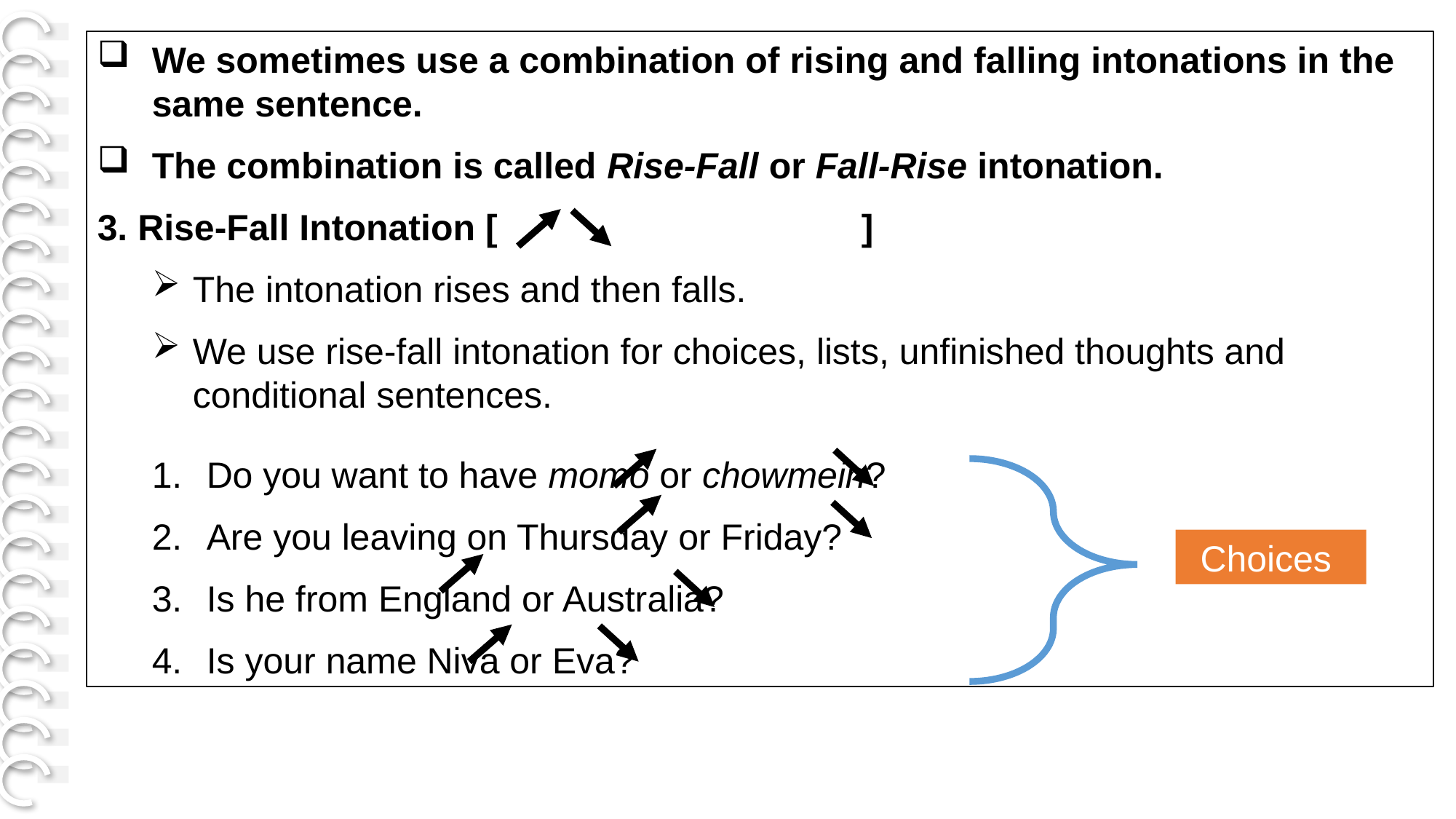

[Page. 42]

We sometimes use a combination of rising and falling intonations in the same sentence.
The combination is called Rise-Fall or Fall-Rise intonation.
3. Rise-Fall Intonation [ 				]
The intonation rises and then falls.
We use rise-fall intonation for choices, lists, unfinished thoughts and conditional sentences.
Do you want to have momo or chowmein?
Are you leaving on Thursday or Friday?
Is he from England or Australia?
Is your name Niva or Eva?

Choices